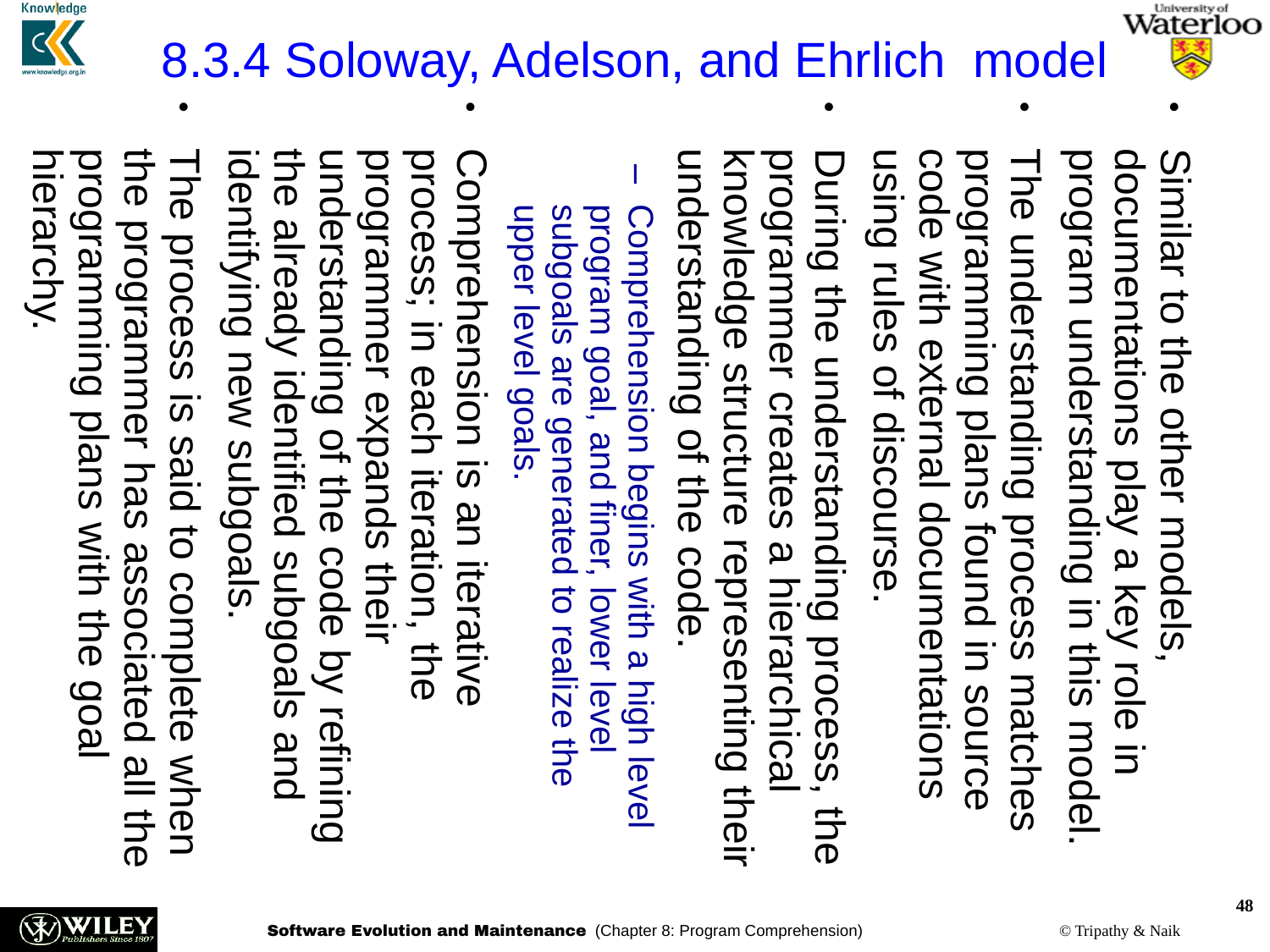

8.3.4 Soloway, Adelson, and Ehrlich  model
Similar to the other models, documentations play a key role in program understanding in this model.
The understanding process matches programming plans found in source code with external documentations using rules of discourse.
During the understanding process, the programmer creates a hierarchical knowledge structure representing their understanding of the code.
Comprehension begins with a high level program goal, and finer, lower level subgoals are generated to realize the upper level goals.
Comprehension is an iterative process; in each iteration, the programmer expands their understanding of the code by refining the already identified subgoals and identifying new subgoals.
The process is said to complete when the programmer has associated all the programming plans with the goal hierarchy.
48